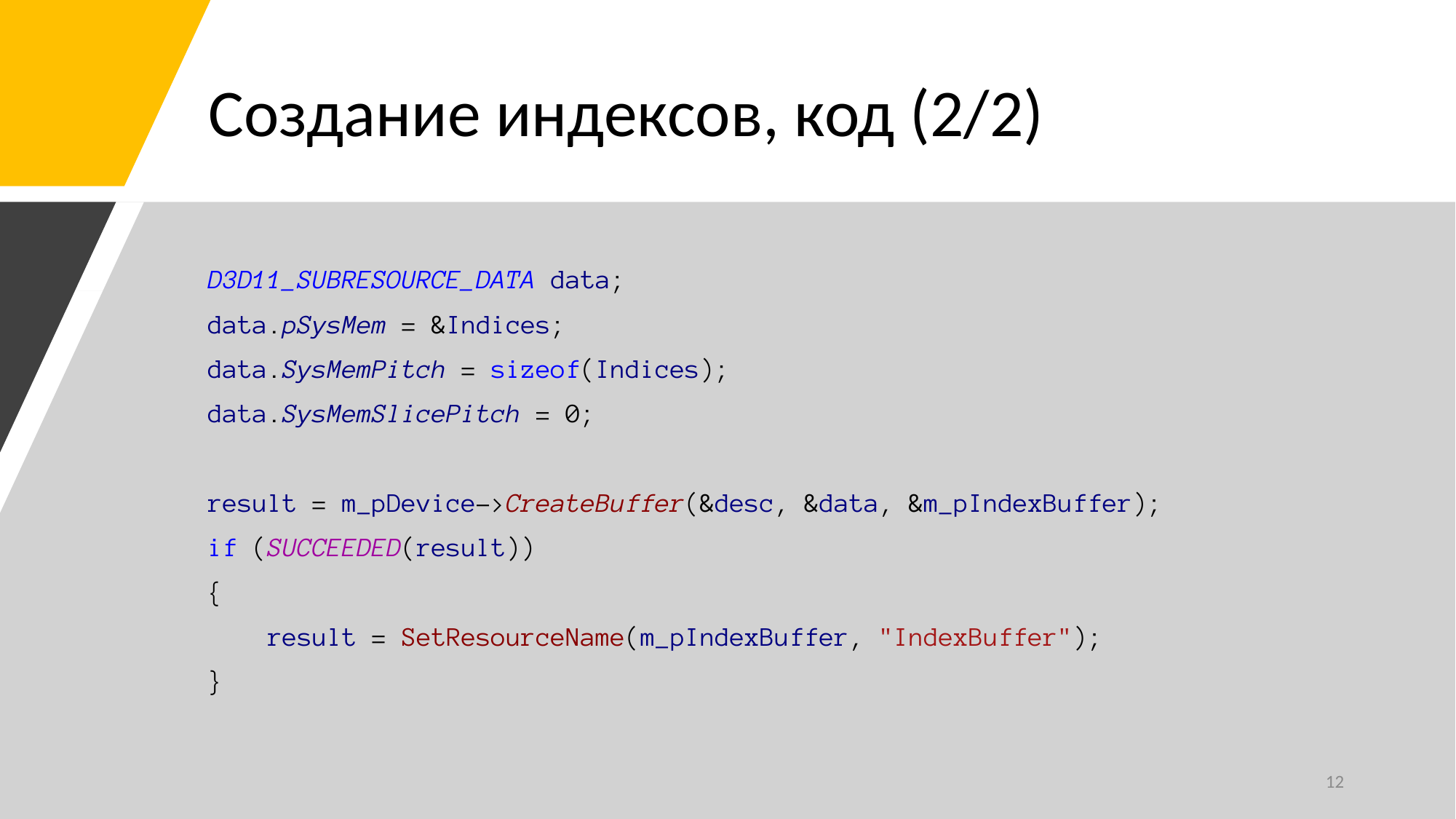

# Создание индексов, код (2/2)

D3D11_SUBRESOURCE_DATA data;
data.pSysMem = &Indices;
data.SysMemPitch = sizeof(Indices);
data.SysMemSlicePitch = 0;

result = m_pDevice->CreateBuffer(&desc, &data, &m_pIndexBuffer);
if (SUCCEEDED(result))
{
    result = SetResourceName(m_pIndexBuffer, "IndexBuffer");
}
12